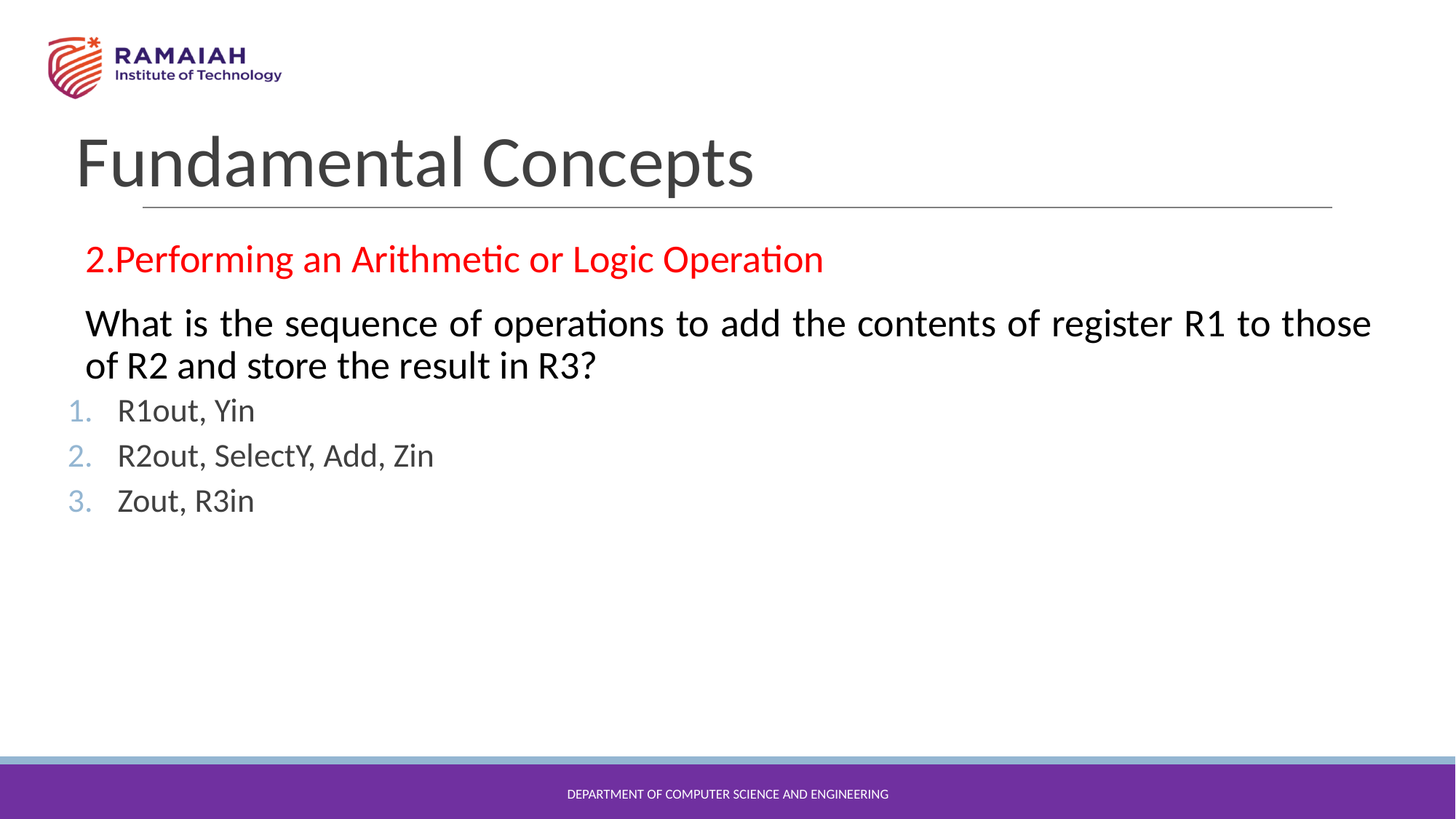

# Fundamental Concepts
2.Performing an Arithmetic or Logic Operation
What is the sequence of operations to add the contents of register R1 to those of R2 and store the result in R3?
R1out, Yin
R2out, SelectY, Add, Zin
Zout, R3in
DEPARTMENT OF COMPUTER SCIENCE AND ENGINEERING